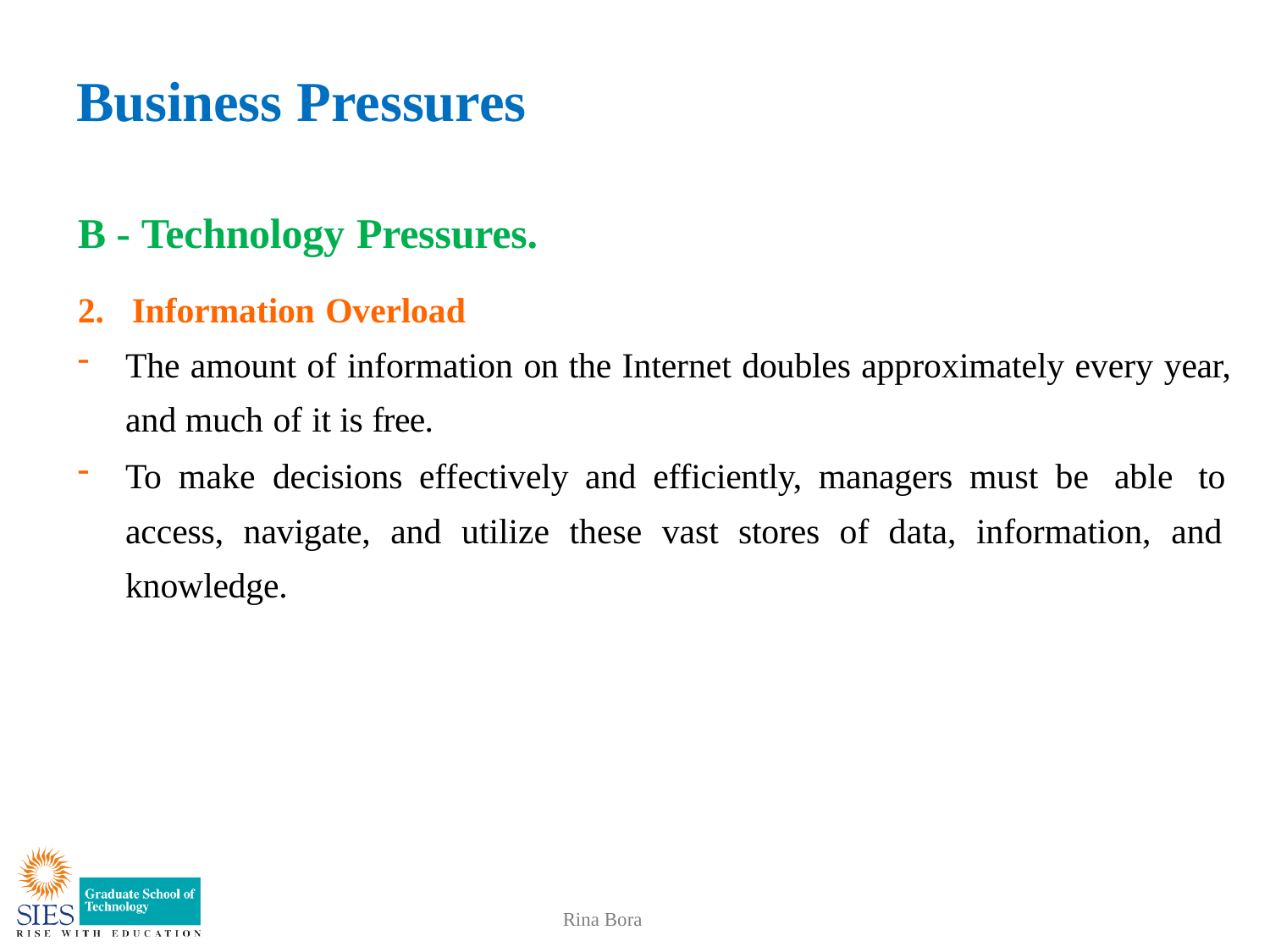

# Business Pressures
B - Technology Pressures.

2. Information Overload
The amount of information on the Internet doubles approximately every year,  and much of it is free.
To make decisions effectively and efficiently, managers must be able to  access, navigate, and utilize these vast stores of data, information, and  knowledge.